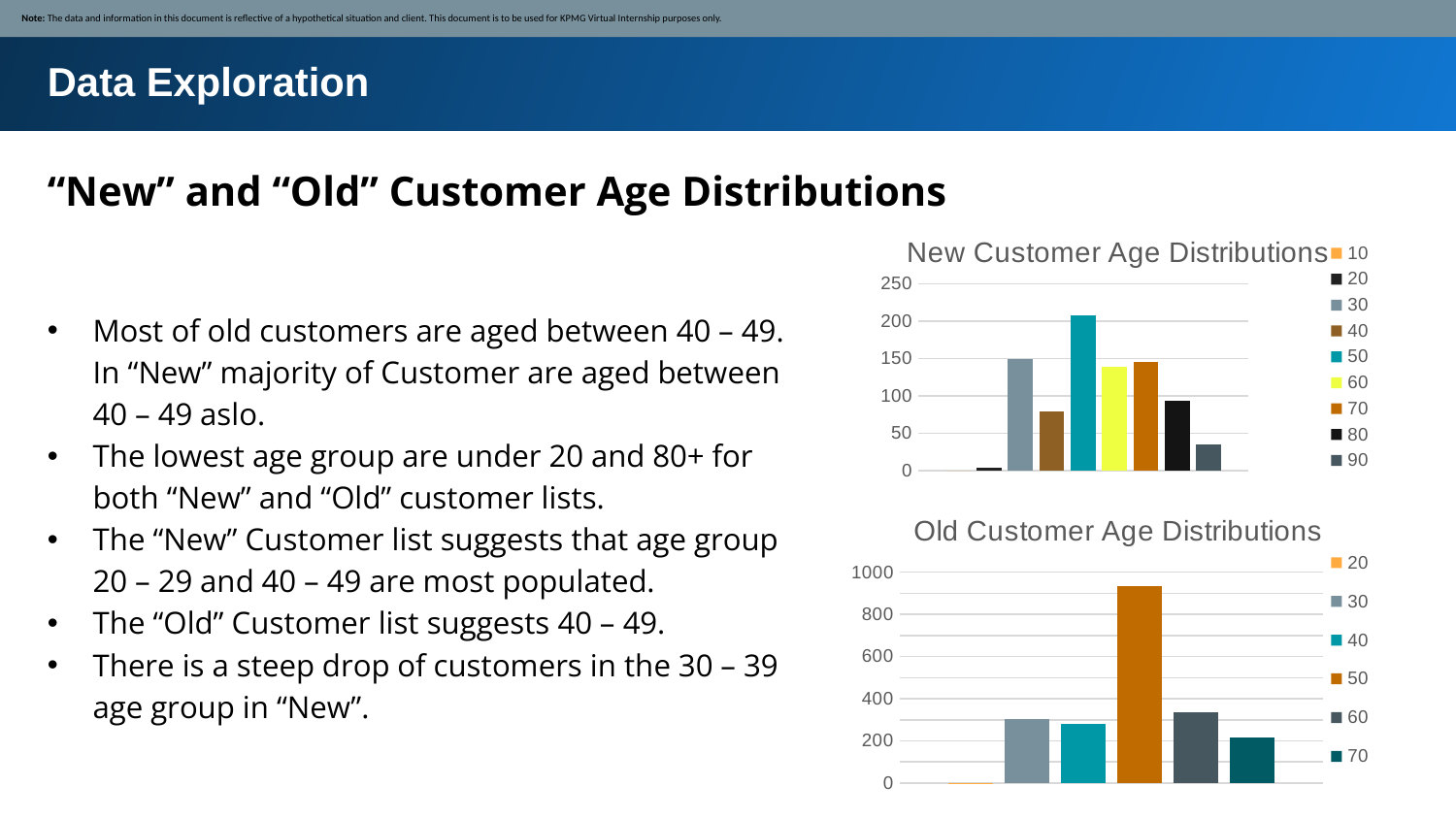

Note: The data and information in this document is reflective of a hypothetical situation and client. This document is to be used for KPMG Virtual Internship purposes only.
Data Exploration
“New” and “Old” Customer Age Distributions

### Chart: New Customer Age Distributions

| Category |  |  |  |  |  |  |  |  |  |
|---|---|---|---|---|---|---|---|---|---|
| Total | 0.0 | 4.0 | 149.0 | 79.0 | 208.0 | 139.0 | 146.0 | 93.0 | 35.0 |
Most of old customers are aged between 40 – 49. In “New” majority of Customer are aged between 40 – 49 aslo.
The lowest age group are under 20 and 80+ for both “New” and “Old” customer lists.
The “New” Customer list suggests that age group 20 – 29 and 40 – 49 are most populated.
The “Old” Customer list suggests 40 – 49.
There is a steep drop of customers in the 30 – 39 age group in “New”.

### Chart: Old Customer Age Distributions

| Category |  |  |  |  |  |  |
|---|---|---|---|---|---|---|
| Total | 2.0 | 302.0 | 283.0 | 936.0 | 334.0 | 215.0 |